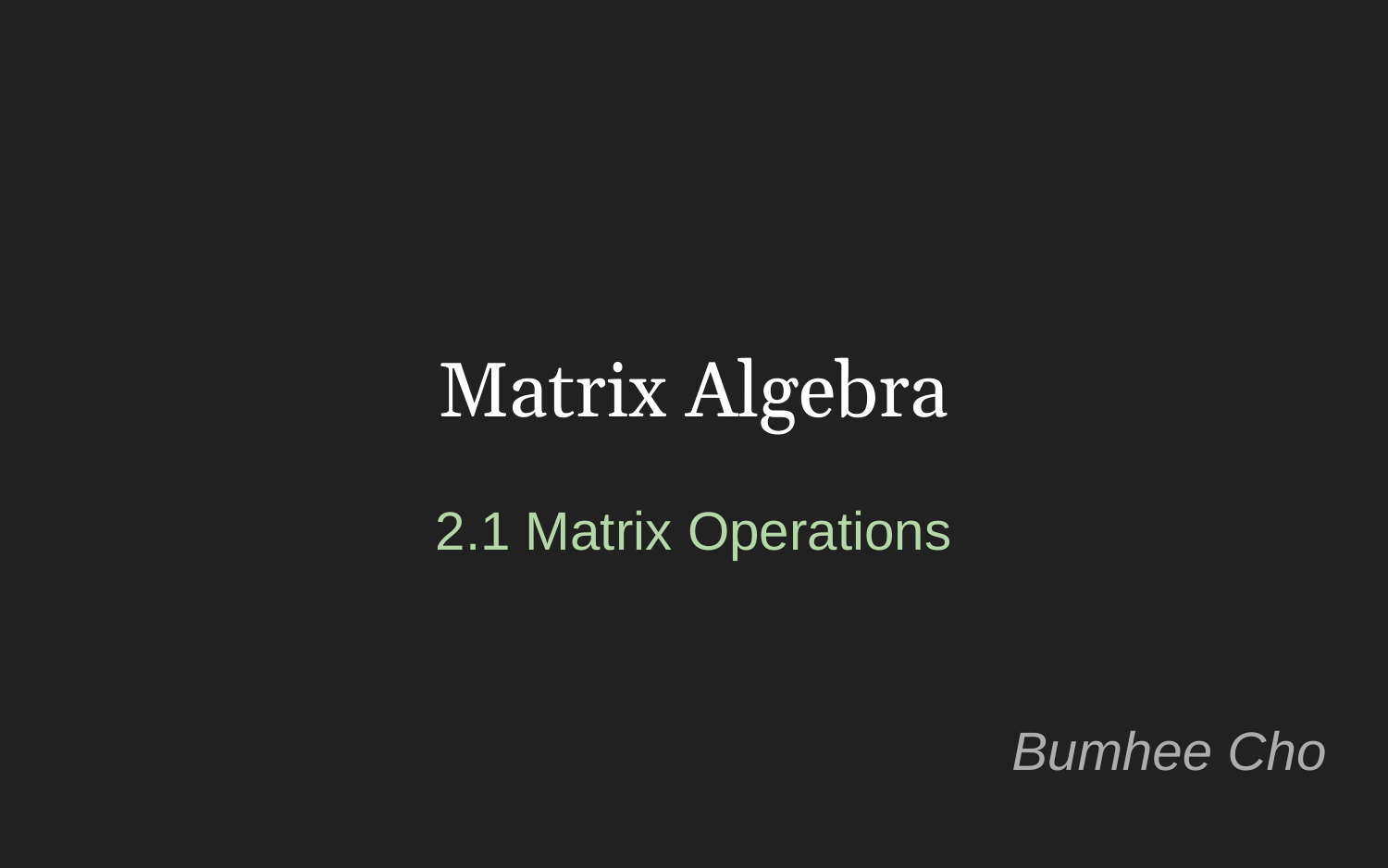

Matrix Algebra
2.1 Matrix Operations
Bumhee Cho